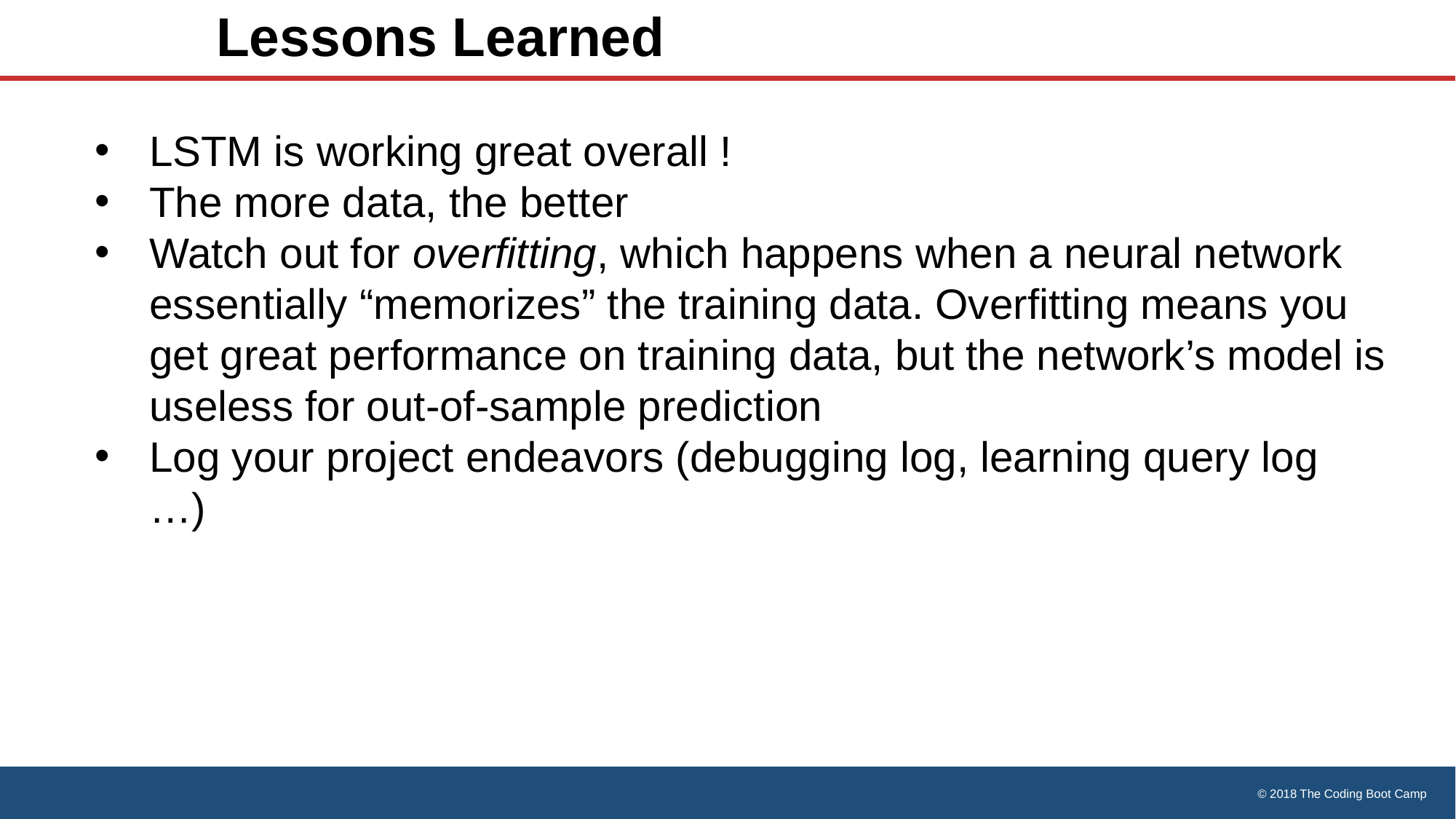

Lessons Learned
LSTM is working great overall !
The more data, the better
Watch out for overfitting, which happens when a neural network essentially “memorizes” the training data. Overfitting means you get great performance on training data, but the network’s model is useless for out-of-sample prediction
Log your project endeavors (debugging log, learning query log …)